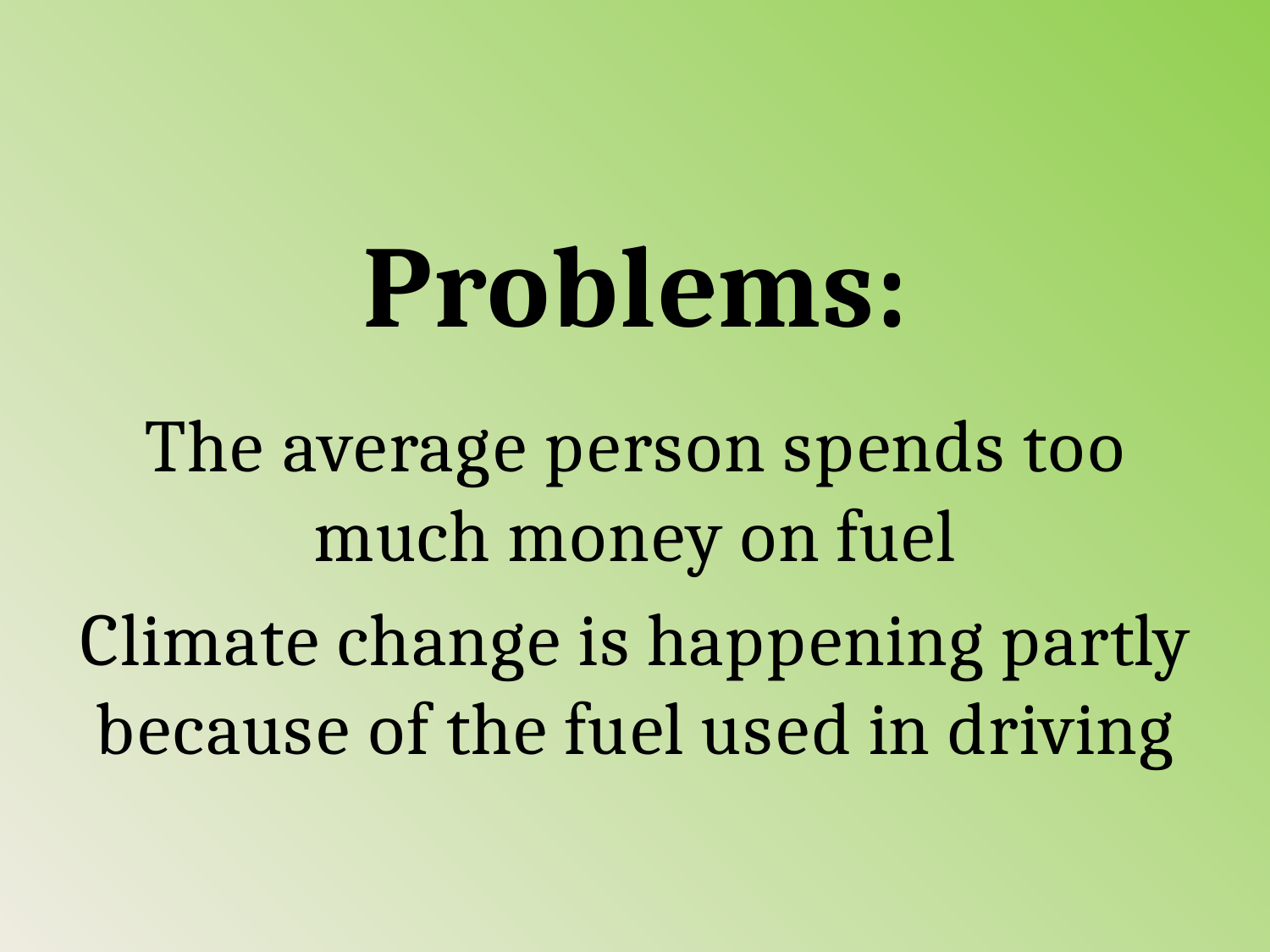

# Problems:
The average person spends too much money on fuel
Climate change is happening partly because of the fuel used in driving